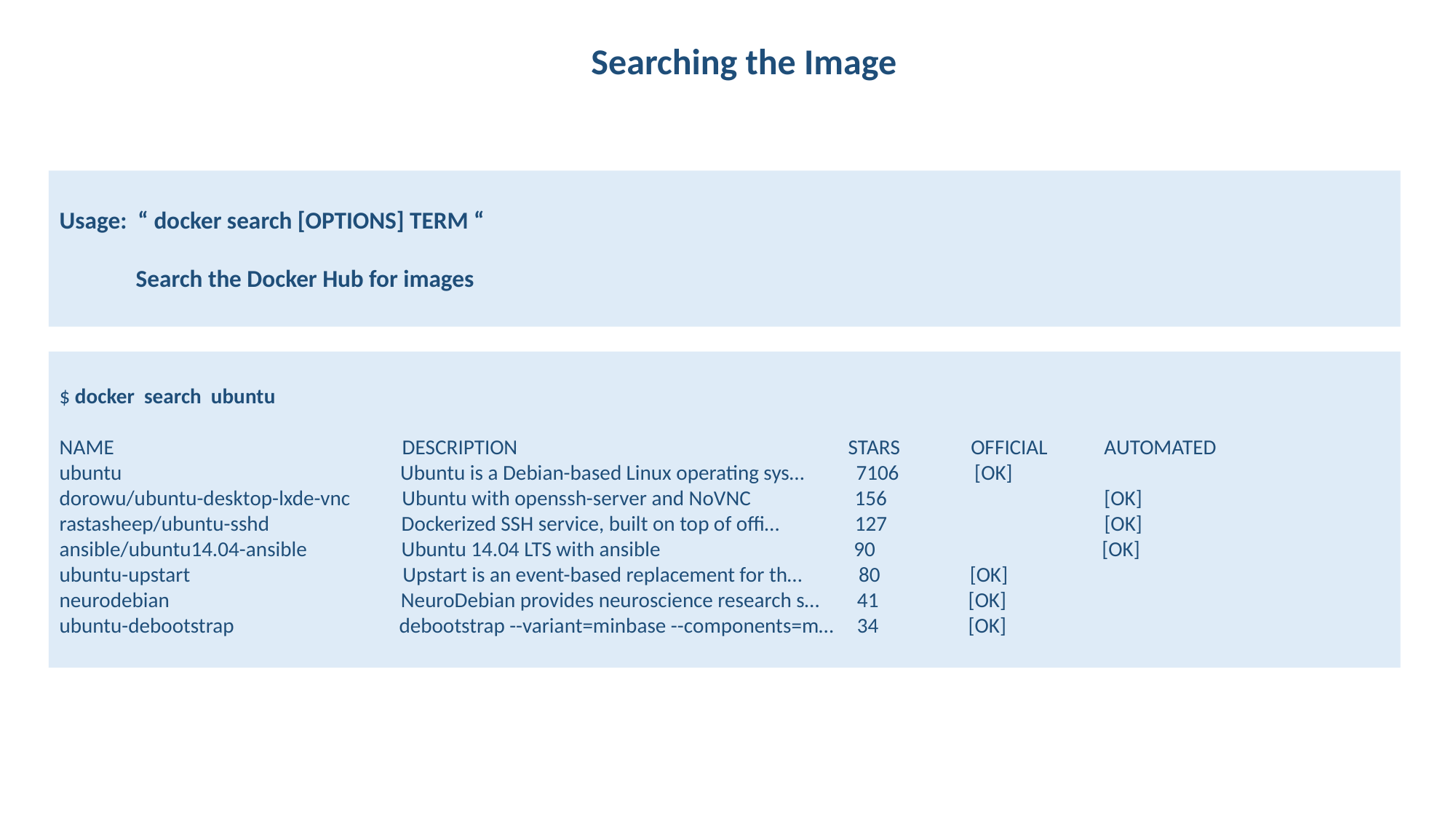

Searching the Image

Usage:  “ docker search [OPTIONS] TERM “

              Search the Docker Hub for images

$ docker  search  ubuntu

NAME                                                             DESCRIPTION                                                                      STARS               OFFICIAL            AUTOMATED
ubuntu                                                           Ubuntu is a Debian-based Linux operating sys…           7106                [OK]
dorowu/ubuntu-desktop-lxde-vnc           Ubuntu with openssh-server and NoVNC                      156                                              [OK]
rastasheep/ubuntu-sshd                            Dockerized SSH service, built on top of offi…                127                                              [OK]
ansible/ubuntu14.04-ansible                    Ubuntu 14.04 LTS with ansible                                         90                                                [OK]
ubuntu-upstart                                             Upstart is an event-based replacement for th…            80                   [OK]
neurodebian                                                 NeuroDebian provides neuroscience research s…        41                   [OK]
ubuntu-debootstrap                                   debootstrap --variant=minbase --components=m…     34                   [OK]